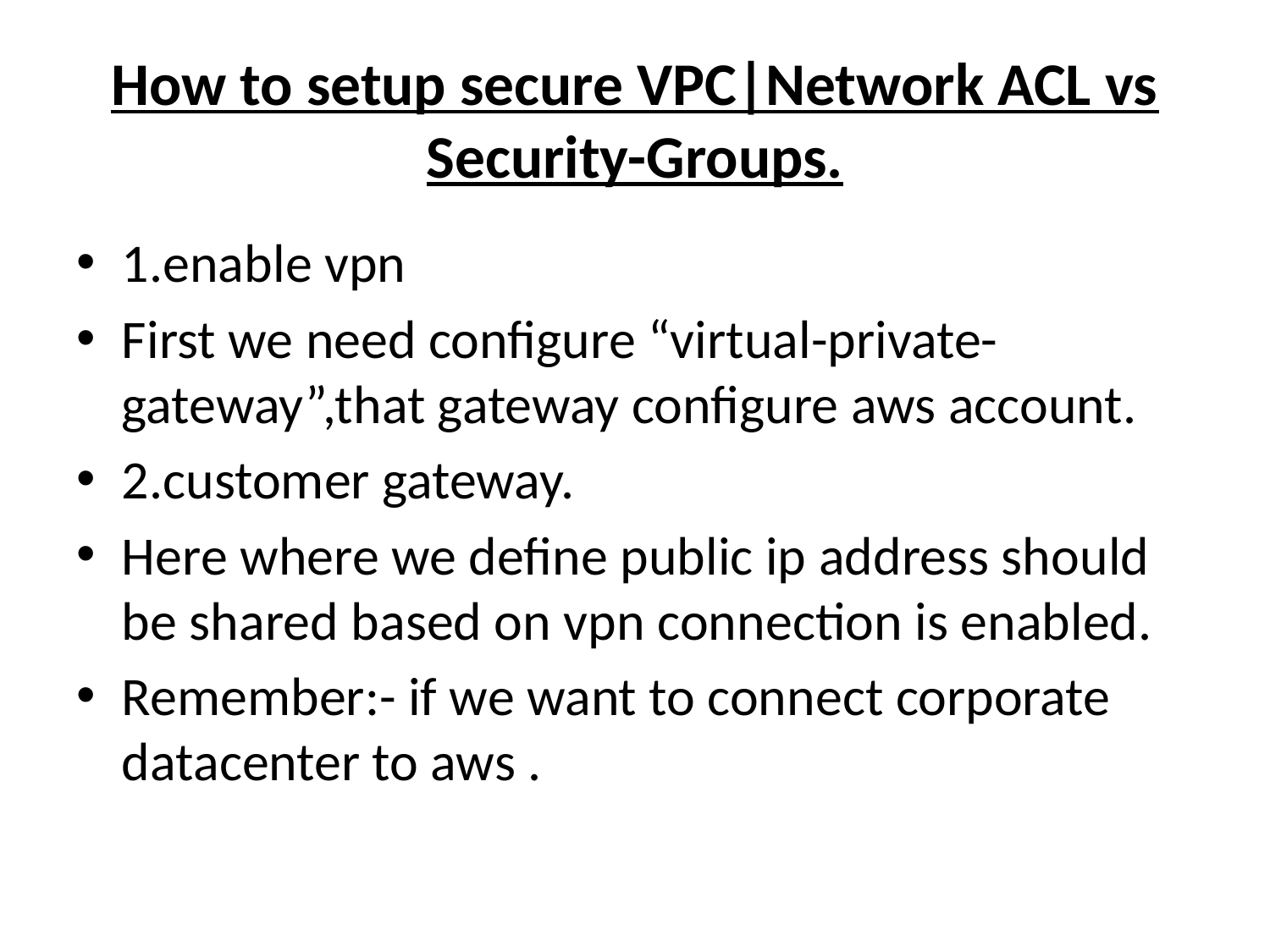

# How to setup secure VPC|Network ACL vs Security-Groups.
1.enable vpn
First we need configure “virtual-private-gateway”,that gateway configure aws account.
2.customer gateway.
Here where we define public ip address should be shared based on vpn connection is enabled.
Remember:- if we want to connect corporate datacenter to aws .